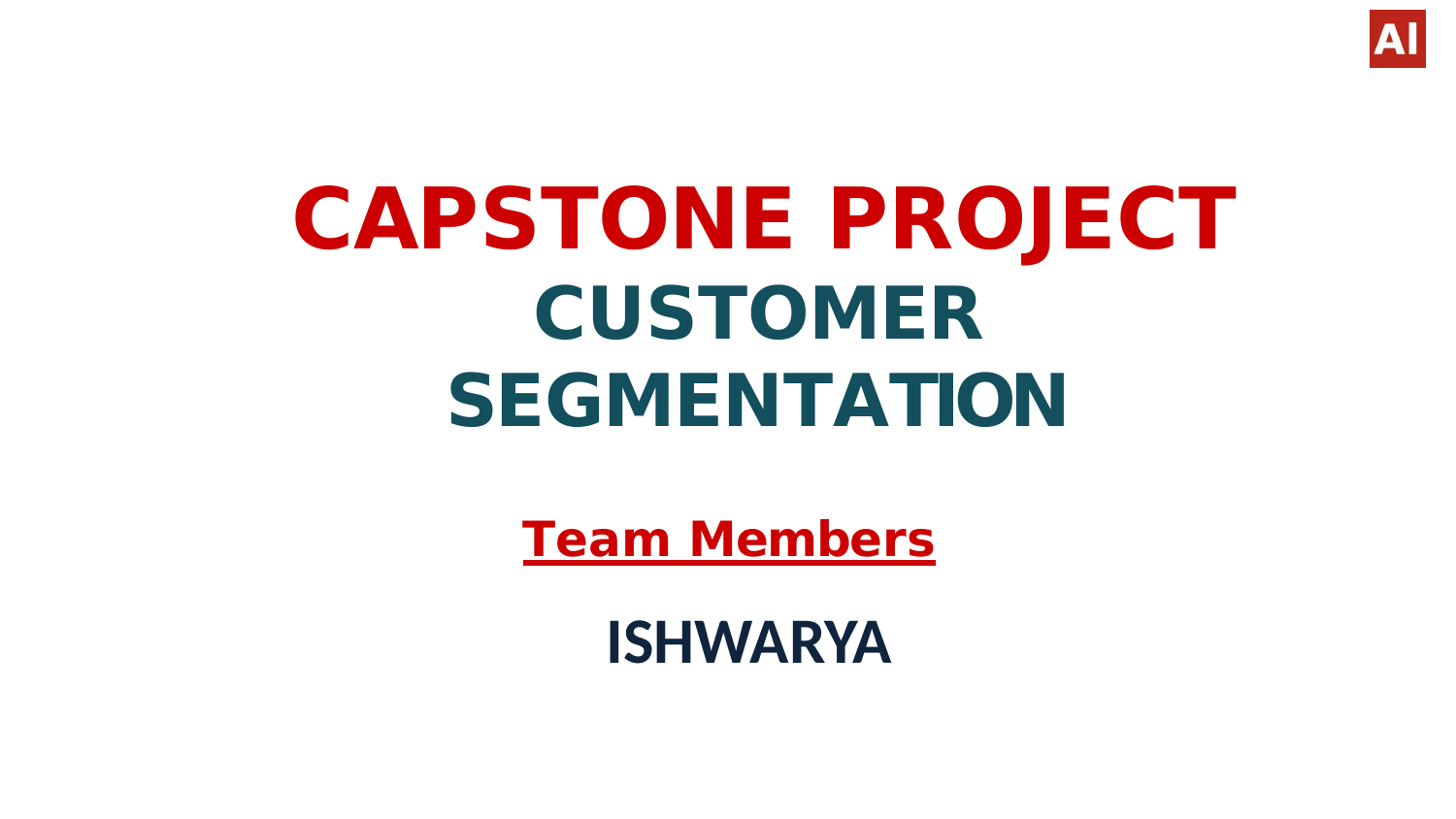

CAPSTONE PROJECT
CUSTOMER SEGMENTATION
Team Members
       ISHWARYA